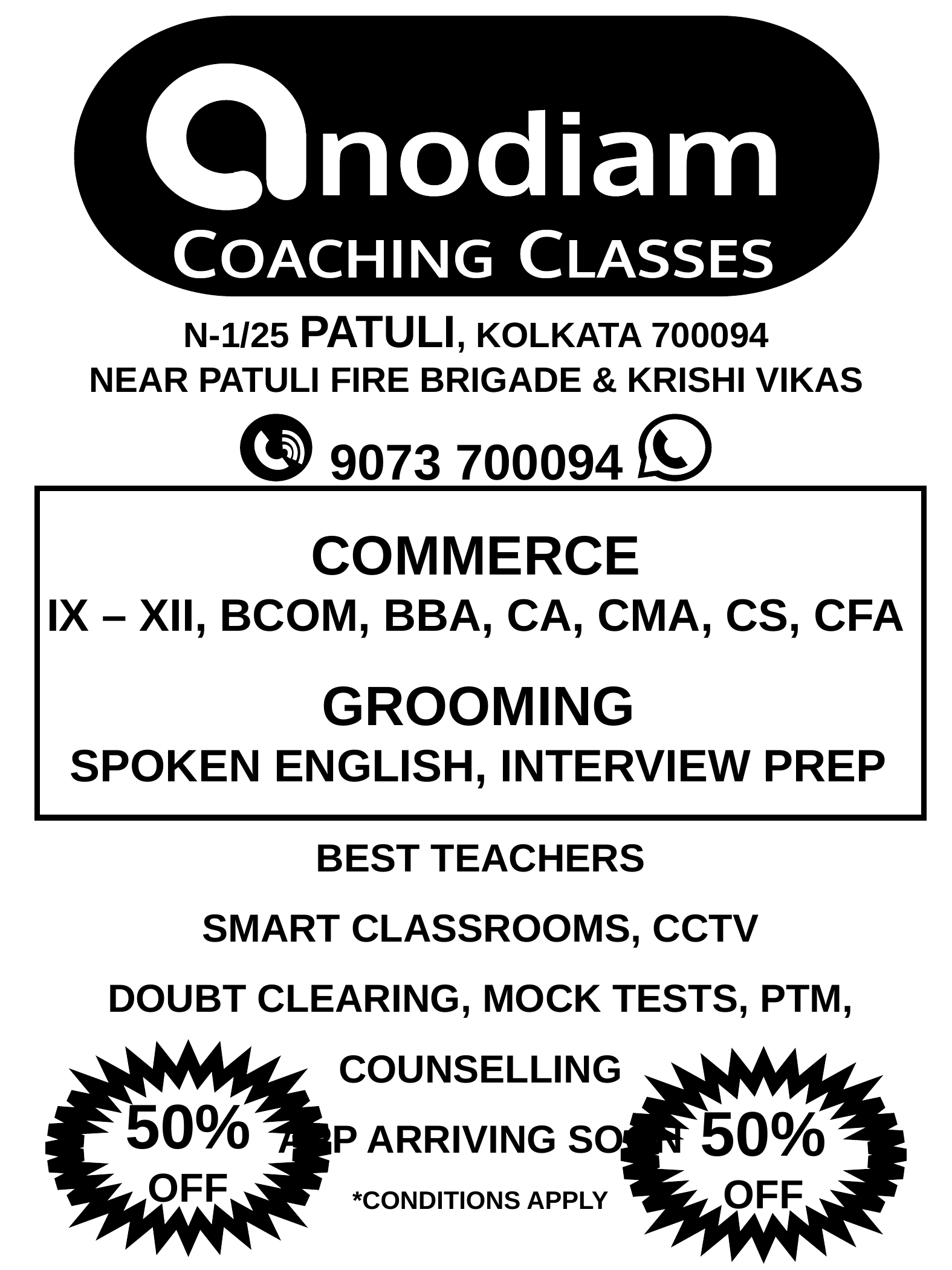

N-1/25 Patuli, Kolkata 700094
Near Patuli Fire Brigade & Krishi Vikas
9073 700094

COMMERCE
IX – XII, BCom, BBA, CA, CMA, CS, CFA
GROOMING
Spoken English, Interview Prep
Best Teachers
Smart Classrooms, CCTV
Doubt Clearing, Mock Tests, PTM, Counselling
App Arriving Soon
50%
Off
50%
Off
*Conditions Apply